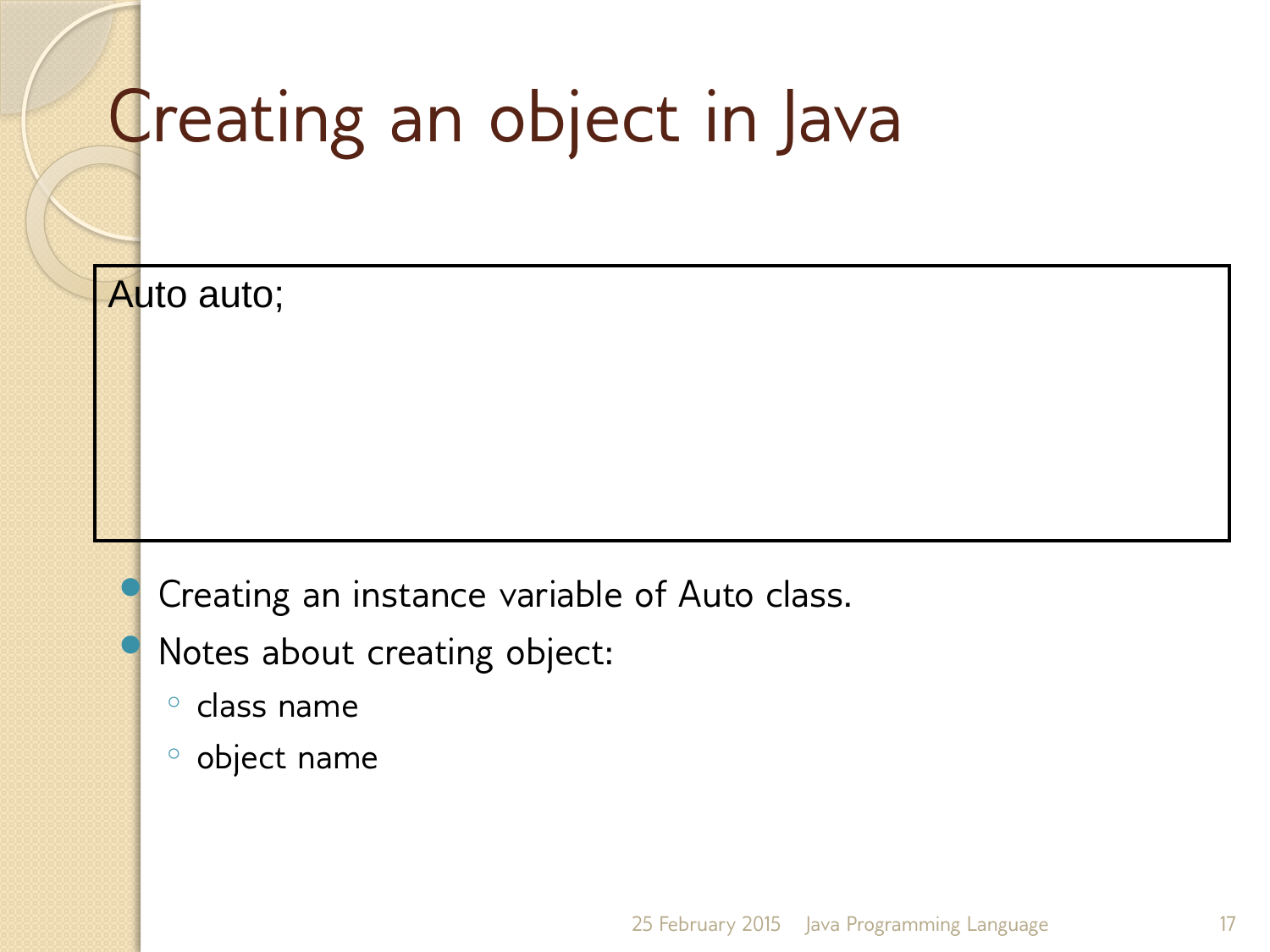

# Creating an object in Java
| Auto auto; |
| --- |
Creating an instance variable of Auto class.
Notes about creating object:
class name
object name
25 February 2015
Java Programming Language
17